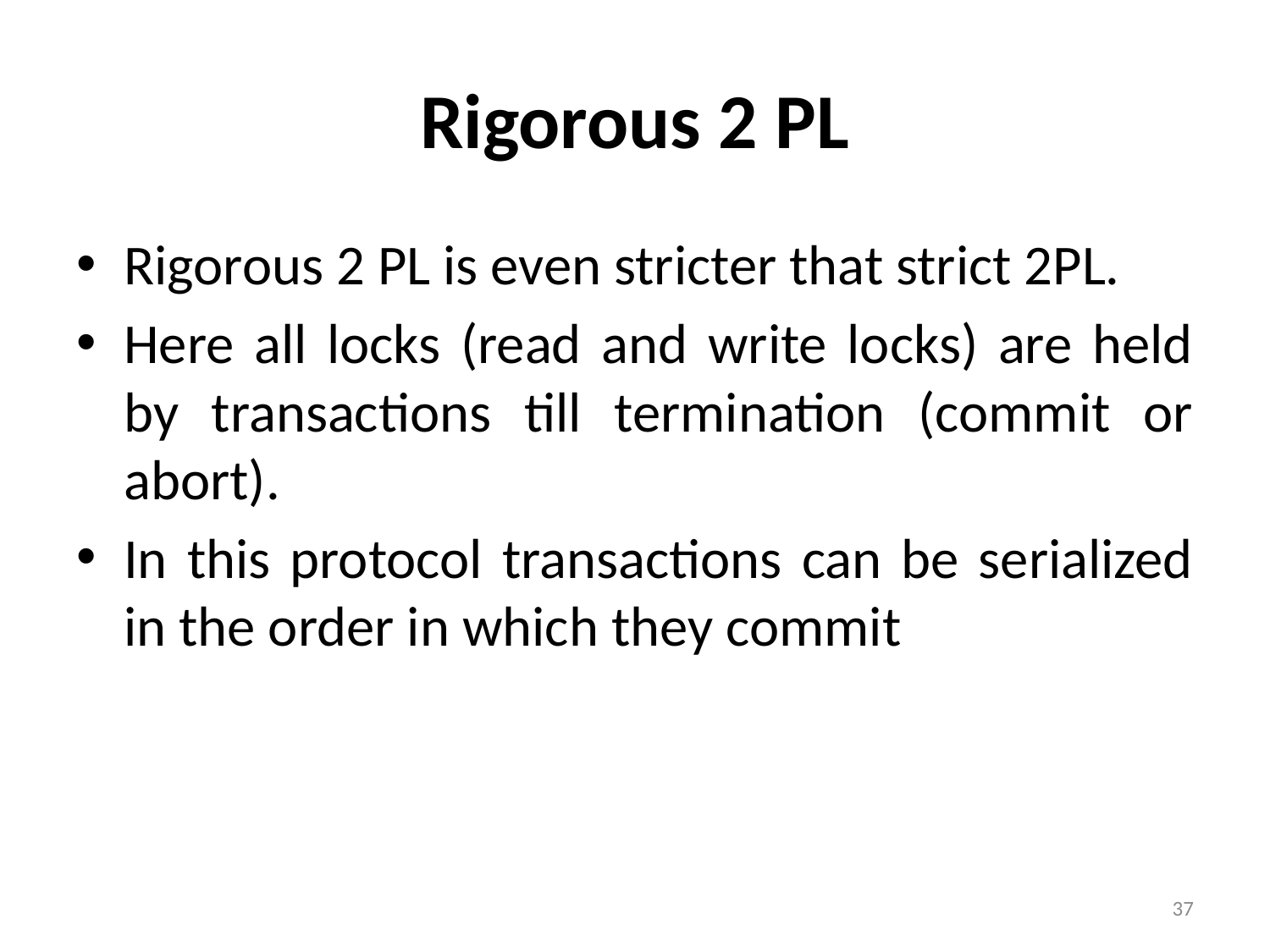

# Rigorous 2 PL
Rigorous 2 PL is even stricter that strict 2PL.
Here all locks (read and write locks) are held by transactions till termination (commit or abort).
In this protocol transactions can be serialized in the order in which they commit
37